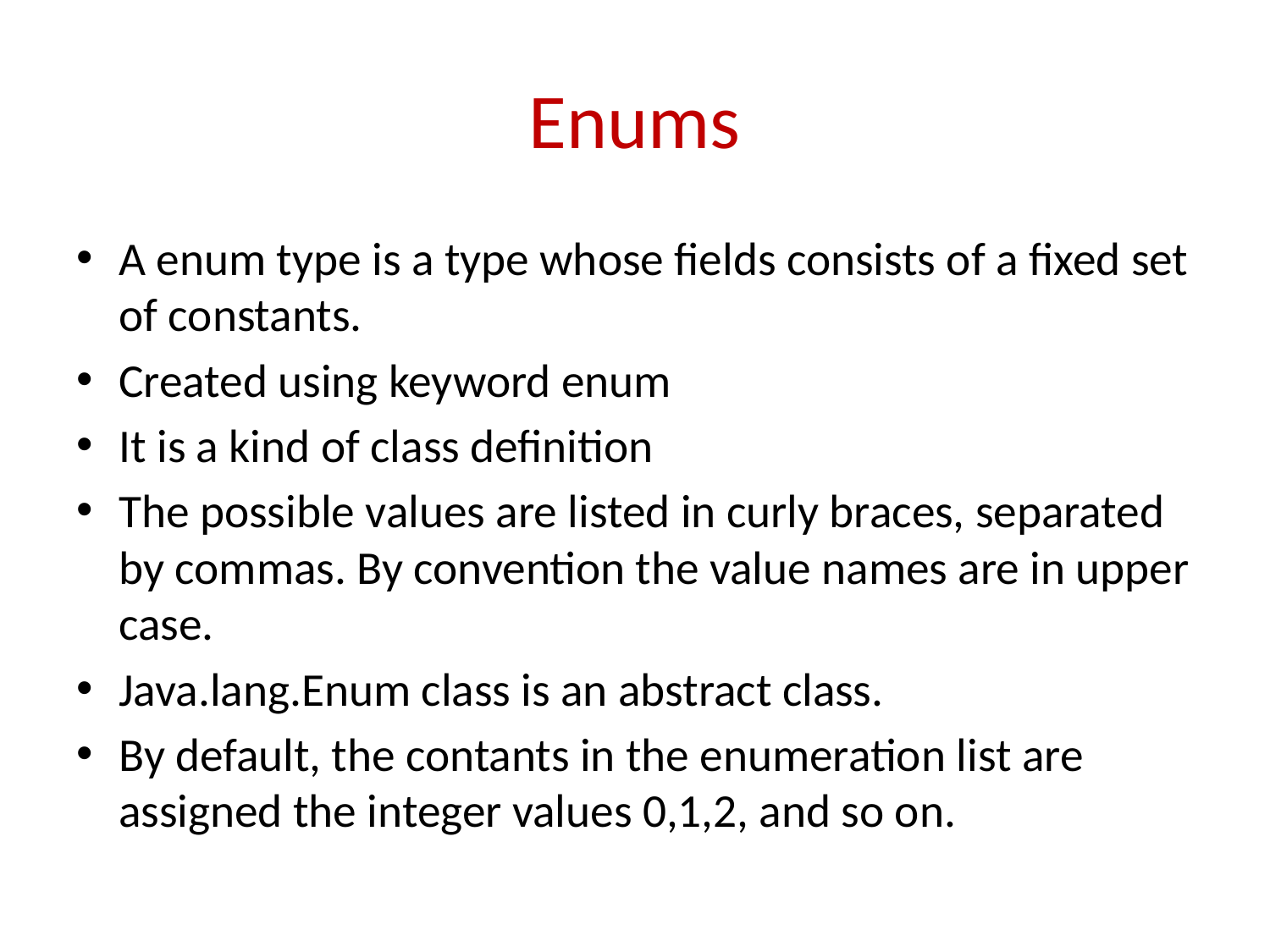

# Enums
A enum type is a type whose fields consists of a fixed set of constants.
Created using keyword enum
It is a kind of class definition
The possible values are listed in curly braces, separated by commas. By convention the value names are in upper case.
Java.lang.Enum class is an abstract class.
By default, the contants in the enumeration list are assigned the integer values 0,1,2, and so on.